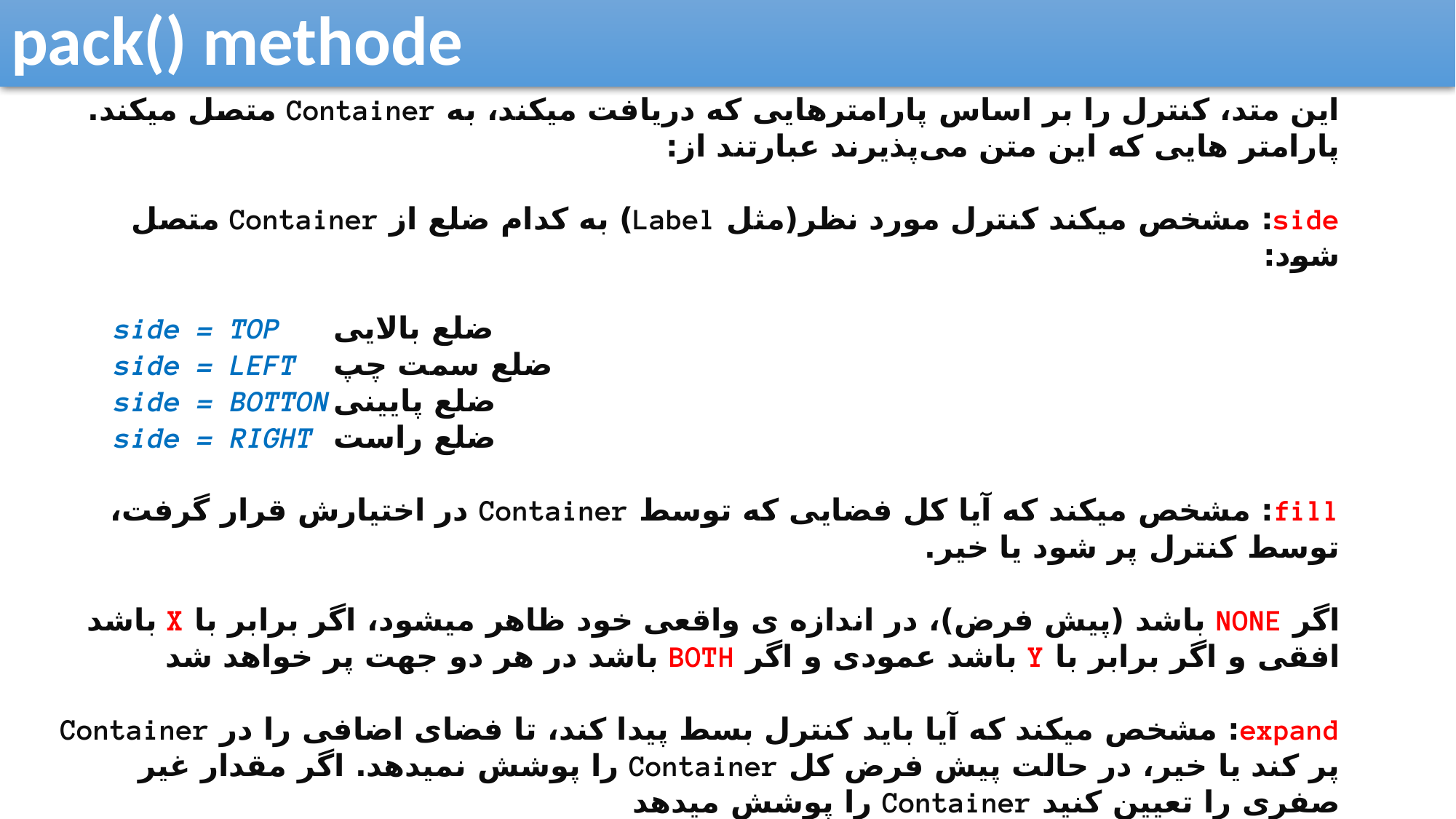

pack() methode
این متد، کنترل را بر اساس پارامترهایی که دریافت میکند، به Container متصل میکند. پارامتر هایی که این متن می‌پذیرند عبارتند از:

side: مشخص میکند کنترل مورد نظر(مثل Label) به کدام ضلع از Container متصل شود:

side = TOP 	ضلع بالایی
side = LEFT	ضلع سمت چپ
side = BOTTON	ضلع پایینی
side = RIGHT	ضلع راست

fill: مشخص میکند که آیا کل فضایی که توسط Container در اختیارش قرار گرفت، توسط کنترل پر شود یا خیر.

اگر NONE باشد (پیش فرض)، در اندازه ی واقعی خود ظاهر میشود، اگر برابر با X باشد افقی و اگر برابر با Y باشد عمودی و اگر BOTH باشد در هر دو جهت پر خواهد شد

expand: مشخص میکند که آیا باید کنترل بسط پیدا کند، تا فضای اضافی را در Container پر کند یا خیر، در حالت پیش فرض کل Container را پوشش نمیدهد. اگر مقدار غیر صفری را تعیین کنید Container را پوشش میدهد